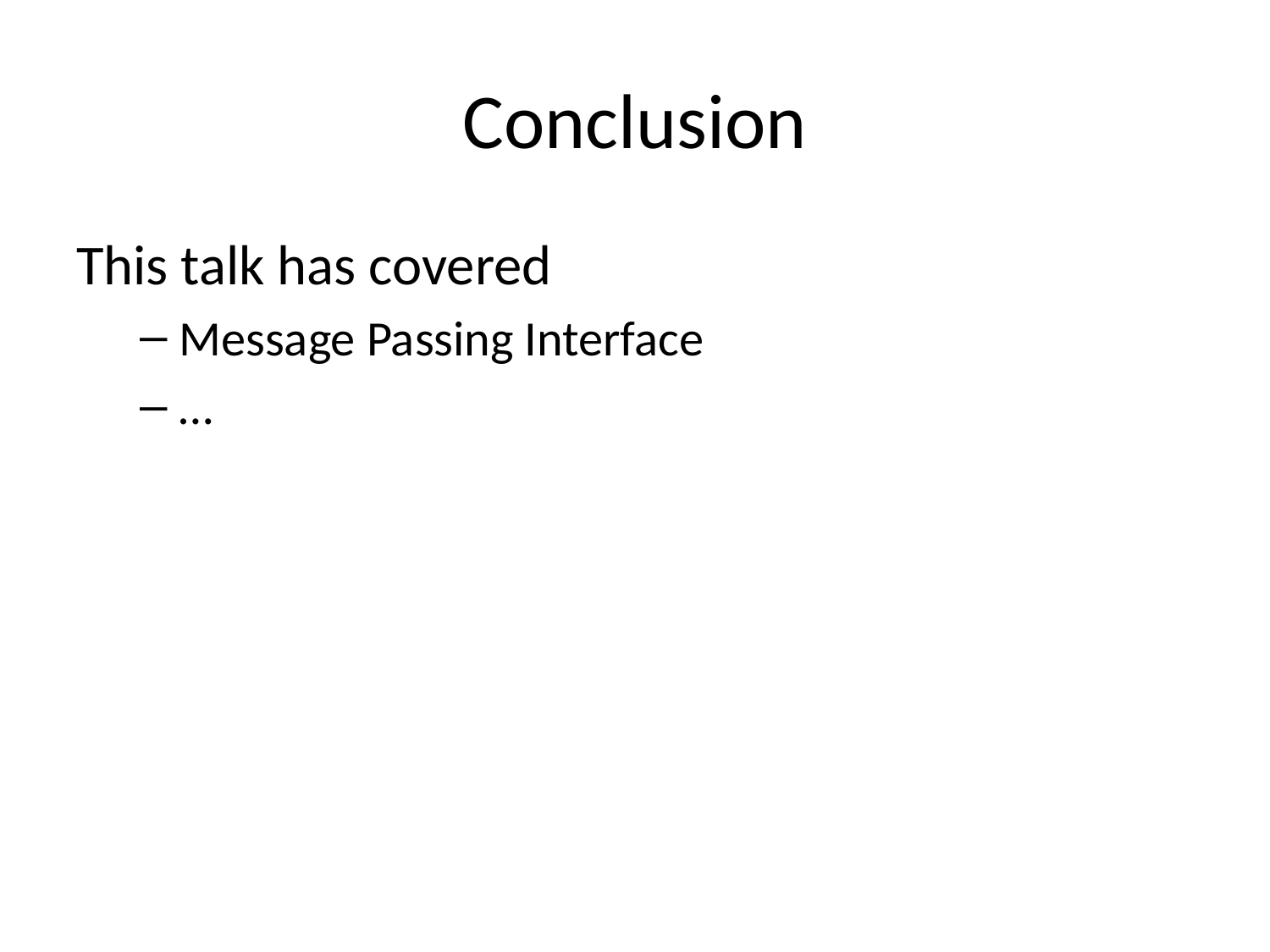

# Conclusion
This talk has covered
Message Passing Interface
…